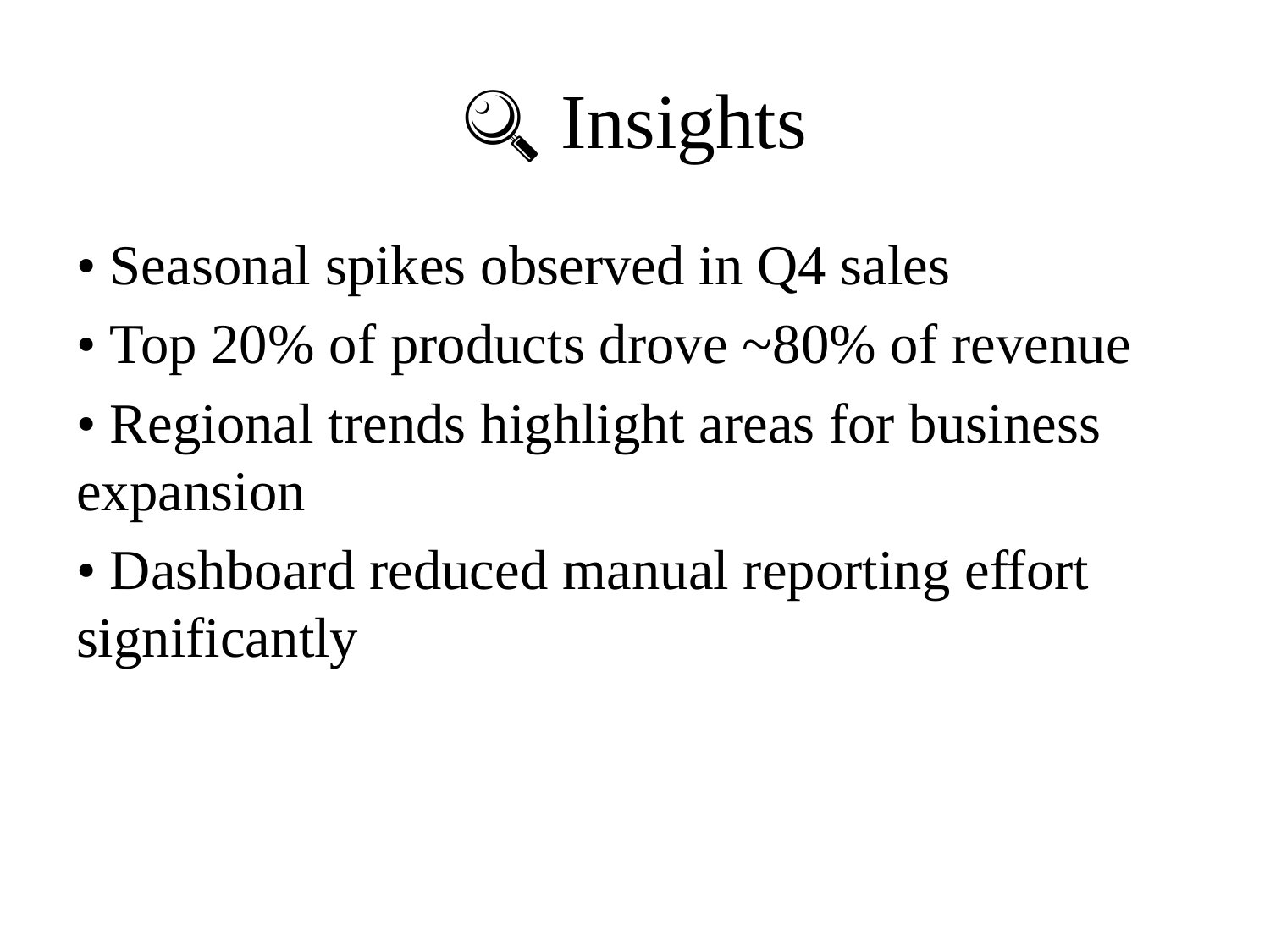

# 🔍 Insights
• Seasonal spikes observed in Q4 sales
• Top 20% of products drove ~80% of revenue
• Regional trends highlight areas for business expansion
• Dashboard reduced manual reporting effort significantly